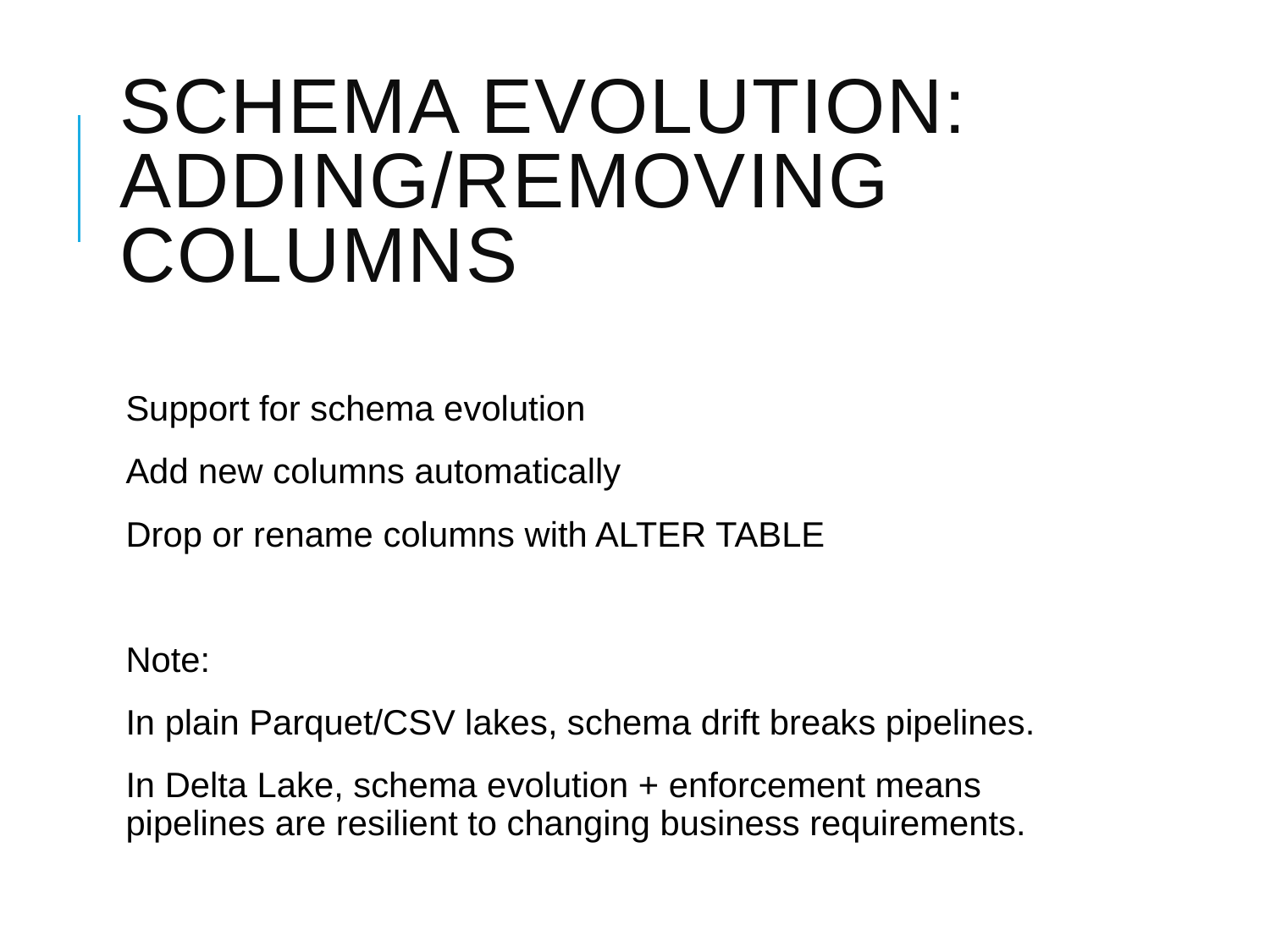

# Schema evolution: Adding/removing columns

Support for schema evolution
Add new columns automatically
Drop or rename columns with ALTER TABLE

Note:
In plain Parquet/CSV lakes, schema drift breaks pipelines.
In Delta Lake, schema evolution + enforcement means pipelines are resilient to changing business requirements.